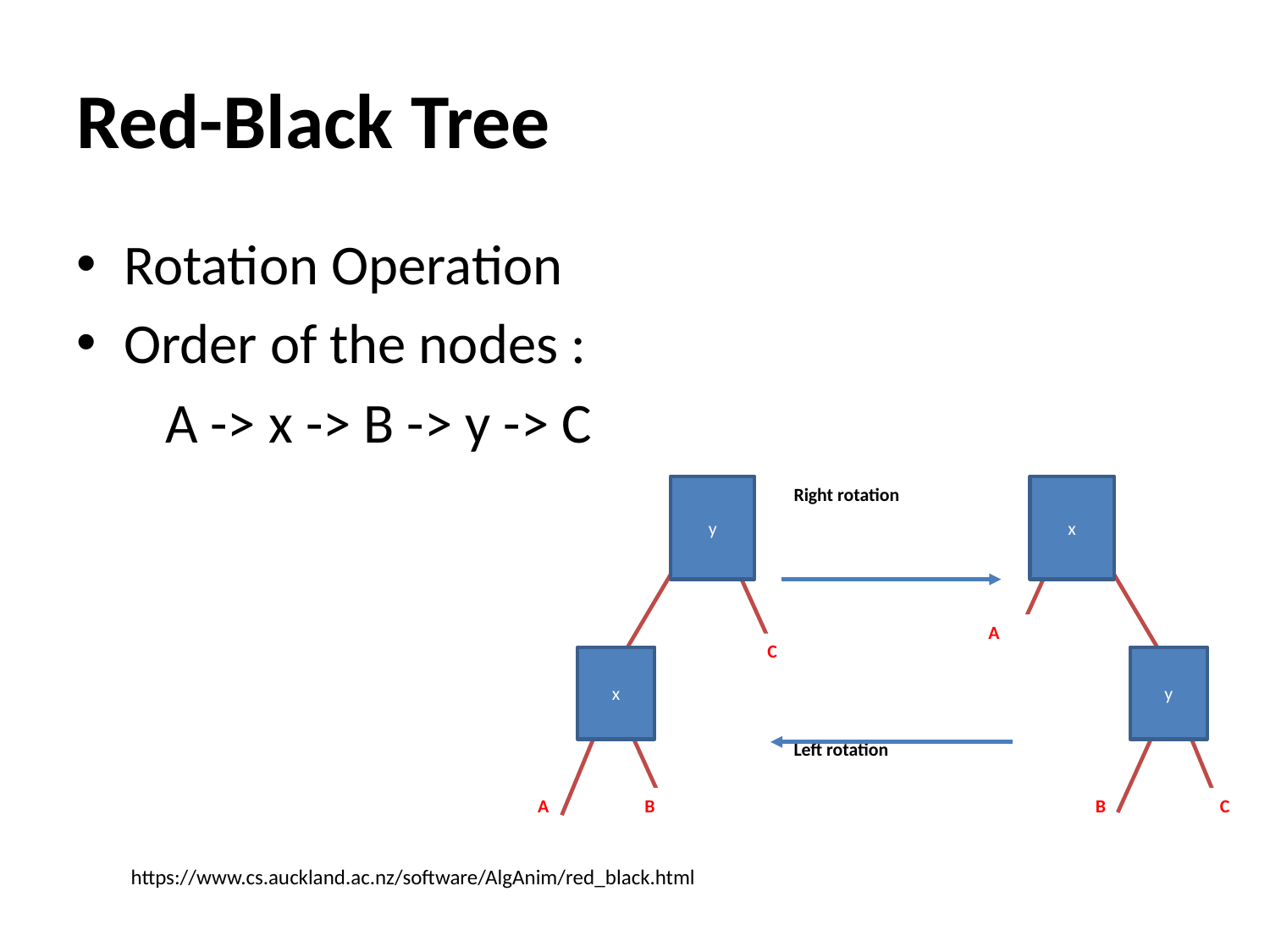

# Red-Black Tree
Rotation Operation
Order of the nodes :
       A -> x -> B -> y -> C

y
x
C
B
A
x
y
A
C
B
Right rotation
Left rotation
 https://www.cs.auckland.ac.nz/software/AlgAnim/red_black.html